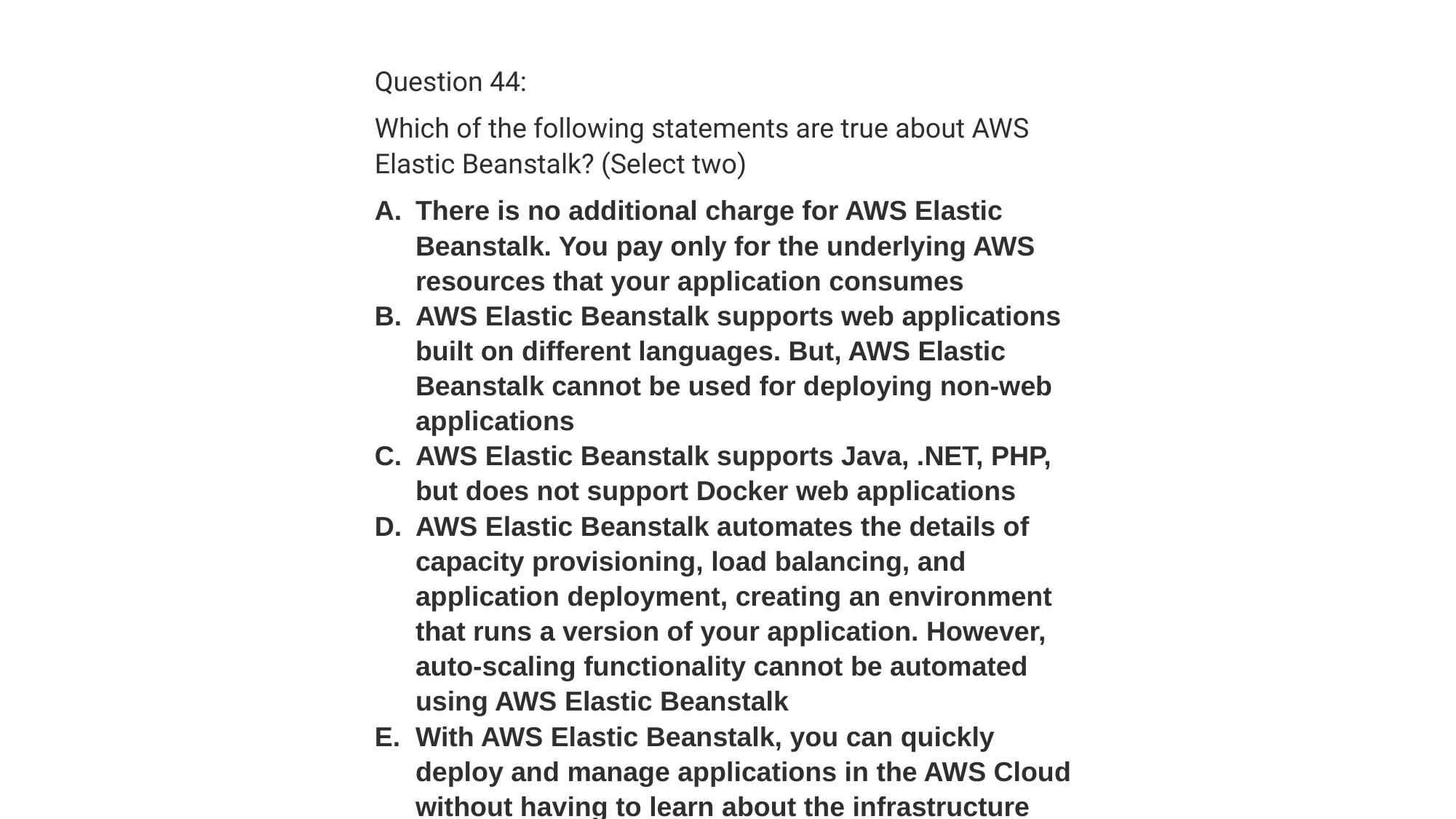

Question 44:
Which of the following statements are true about AWS Elastic Beanstalk? (Select two)
There is no additional charge for AWS Elastic Beanstalk. You pay only for the underlying AWS resources that your application consumes
AWS Elastic Beanstalk supports web applications built on different languages. But, AWS Elastic Beanstalk cannot be used for deploying non-web applications
AWS Elastic Beanstalk supports Java, .NET, PHP, but does not support Docker web applications
AWS Elastic Beanstalk automates the details of capacity provisioning, load balancing, and application deployment, creating an environment that runs a version of your application. However, auto-scaling functionality cannot be automated using AWS Elastic Beanstalk
With AWS Elastic Beanstalk, you can quickly deploy and manage applications in the AWS Cloud without having to learn about the infrastructure that runs those applications